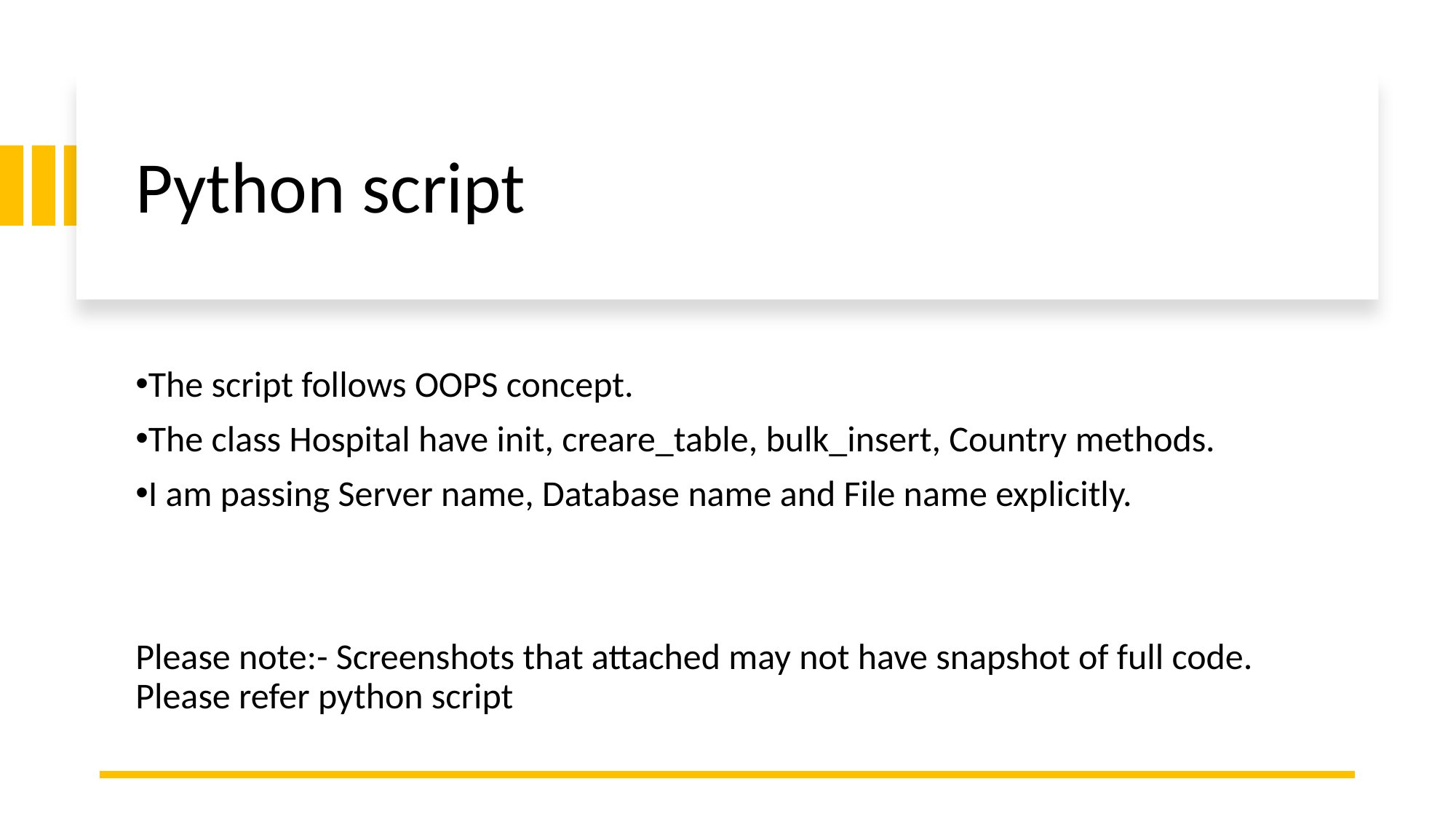

# Python script

The script follows OOPS concept.
The class Hospital have init, creare_table, bulk_insert, Country methods.
I am passing Server name, Database name and File name explicitly.

Please note:- Screenshots that attached may not have snapshot of full code. Please refer python script